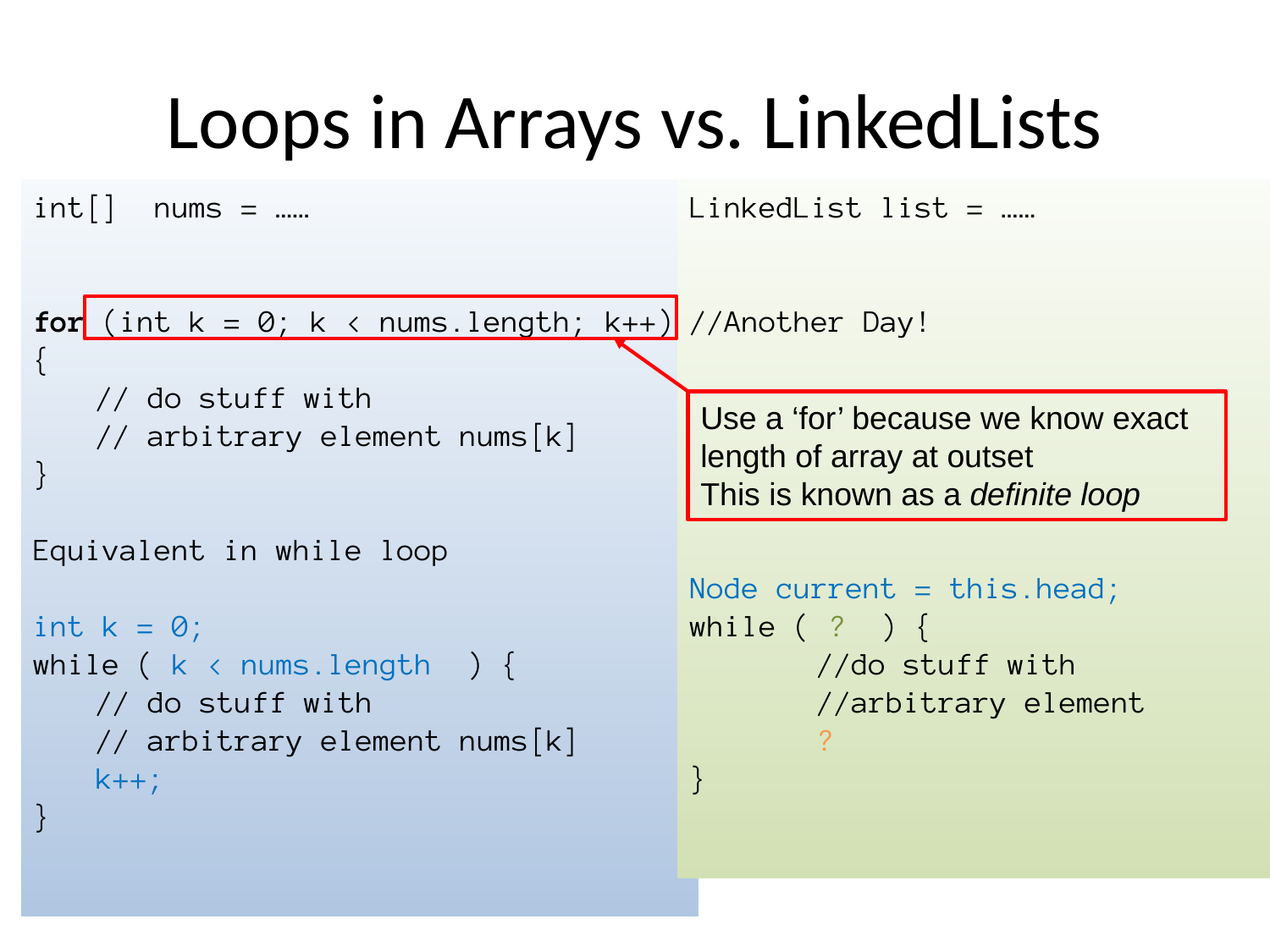

# Loops in Arrays vs. LinkedLists
int[]  nums = ……

for (int k = 0; k < nums.length; k++) {
	// do stuff with
	// arbitrary element nums[k]
}

Equivalent in while loop

int k = 0;
while ( k < nums.length  ) {
	// do stuff with
	// arbitrary element nums[k]
	k++;
}

LinkedList list = ……

//Another Day!

Node current = this.head;
while ( ?  ) {
	//do stuff with
	//arbitrary element
	?
}

Use a ‘for’ because we know exact length of array at outset
This is known as a definite loop